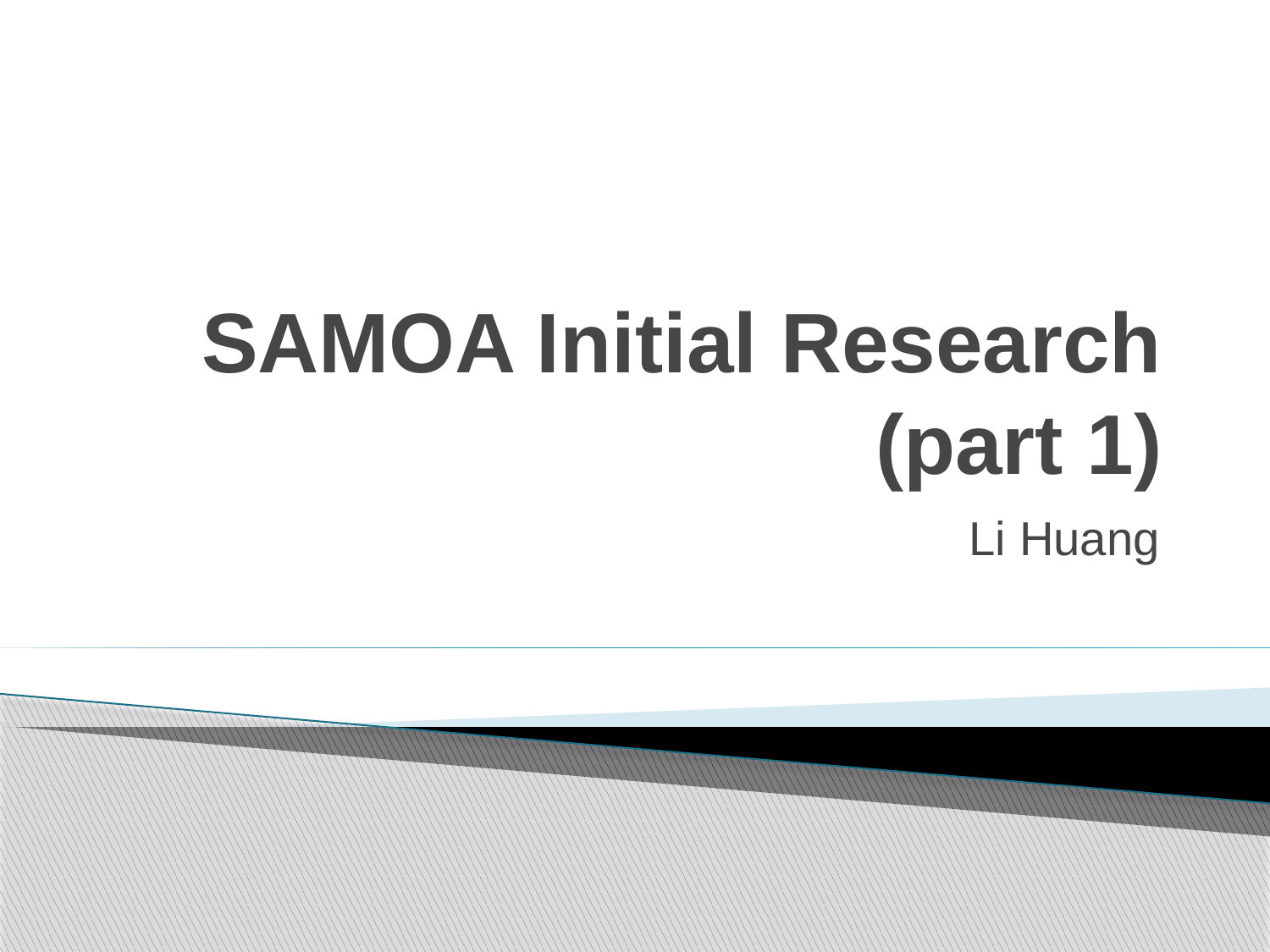

# SAMOA Initial Research (part 1)
Li Huang